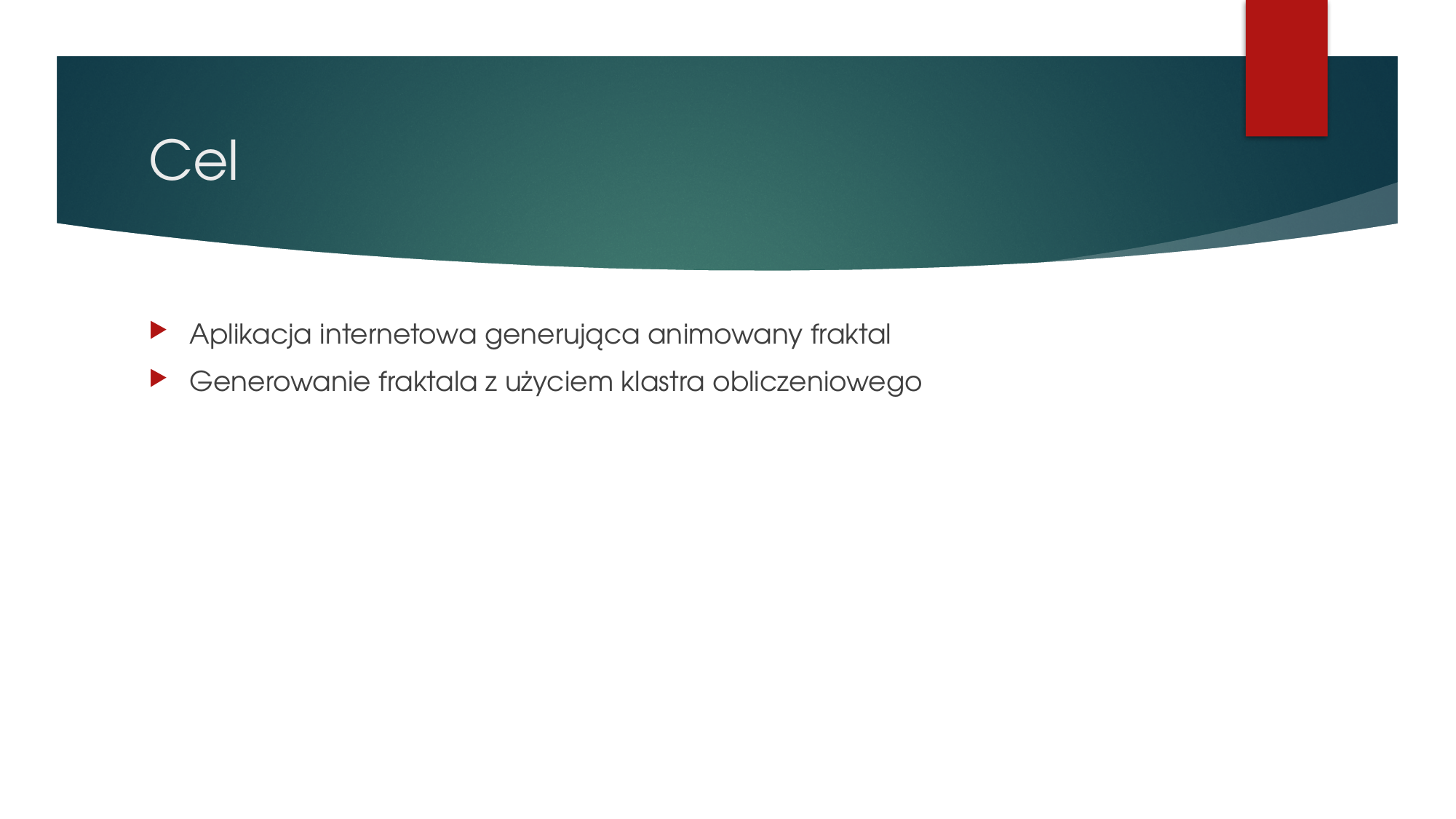

# Cel
Aplikacja internetowa generująca animowany fraktal
Generowanie fraktala z użyciem klastra obliczeniowego